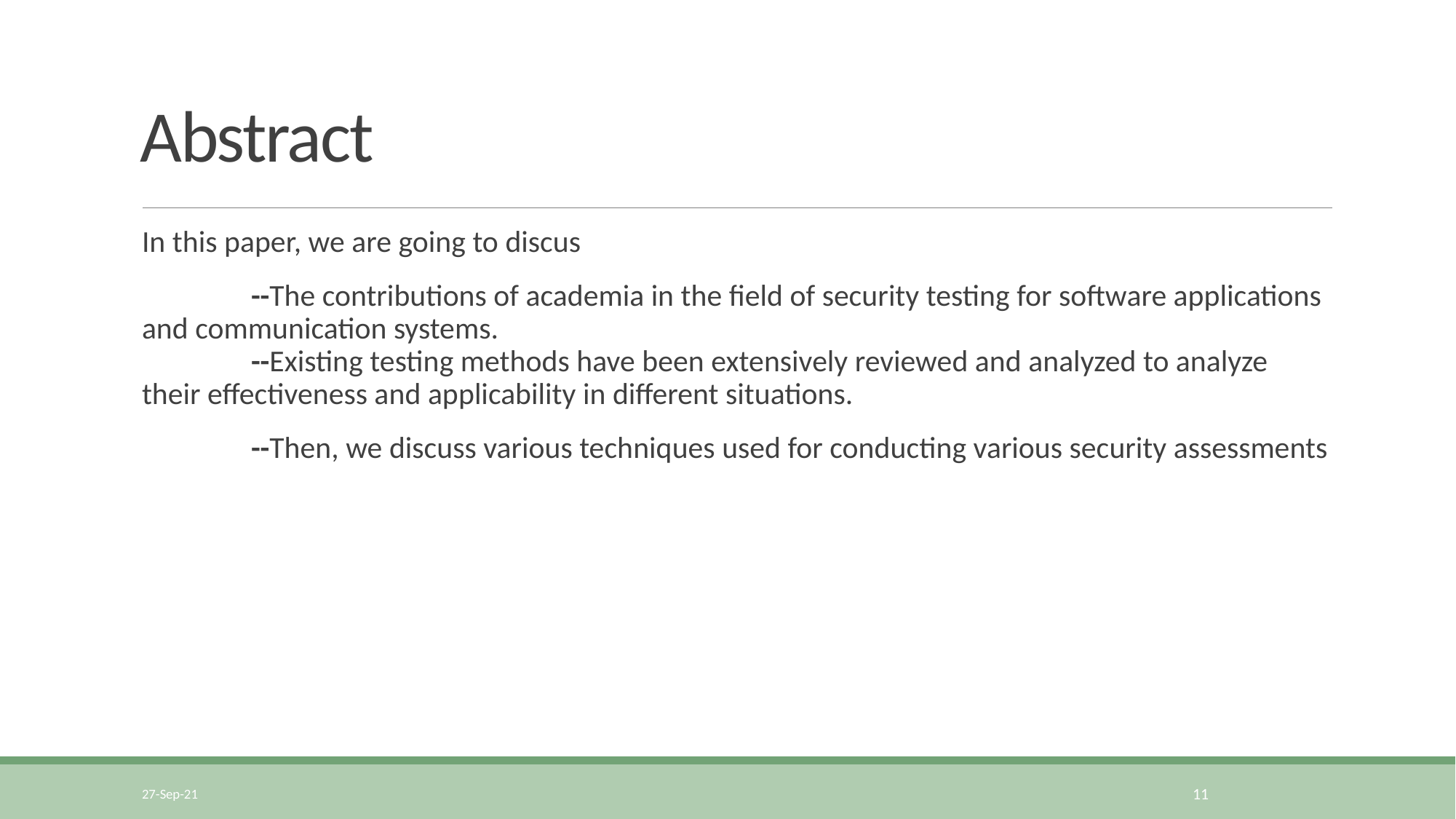

# Abstract
In this paper, we are going to discus
              	--The contributions of academia in the field of security testing for software applications and communication systems.
	--Existing testing methods have been extensively reviewed and analyzed to analyze their effectiveness and applicability in different situations.
 		--Then, we discuss various techniques used for conducting various security assessments
27-Sep-21
11